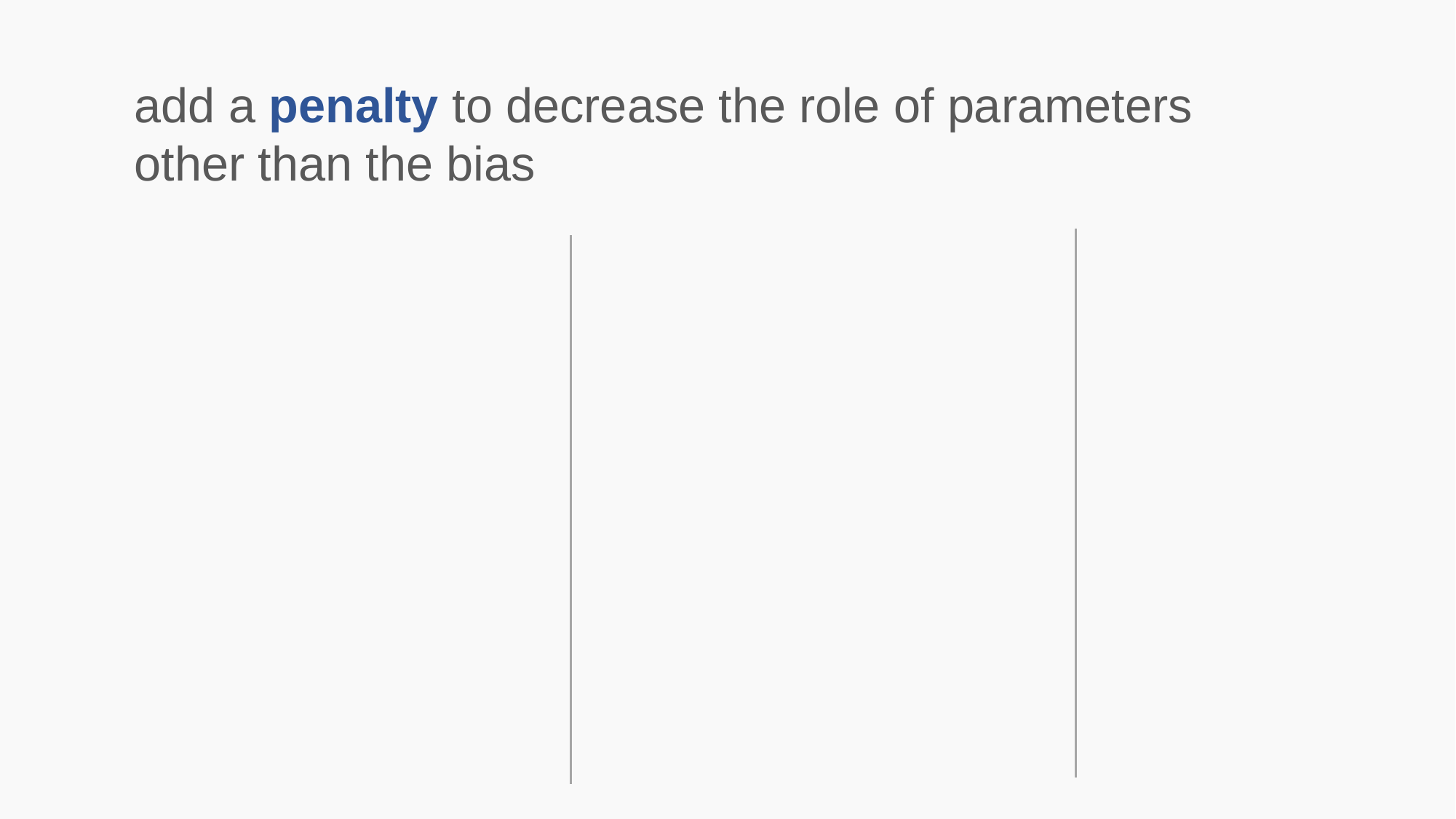

add a penalty to decrease the role of parameters other than the bias